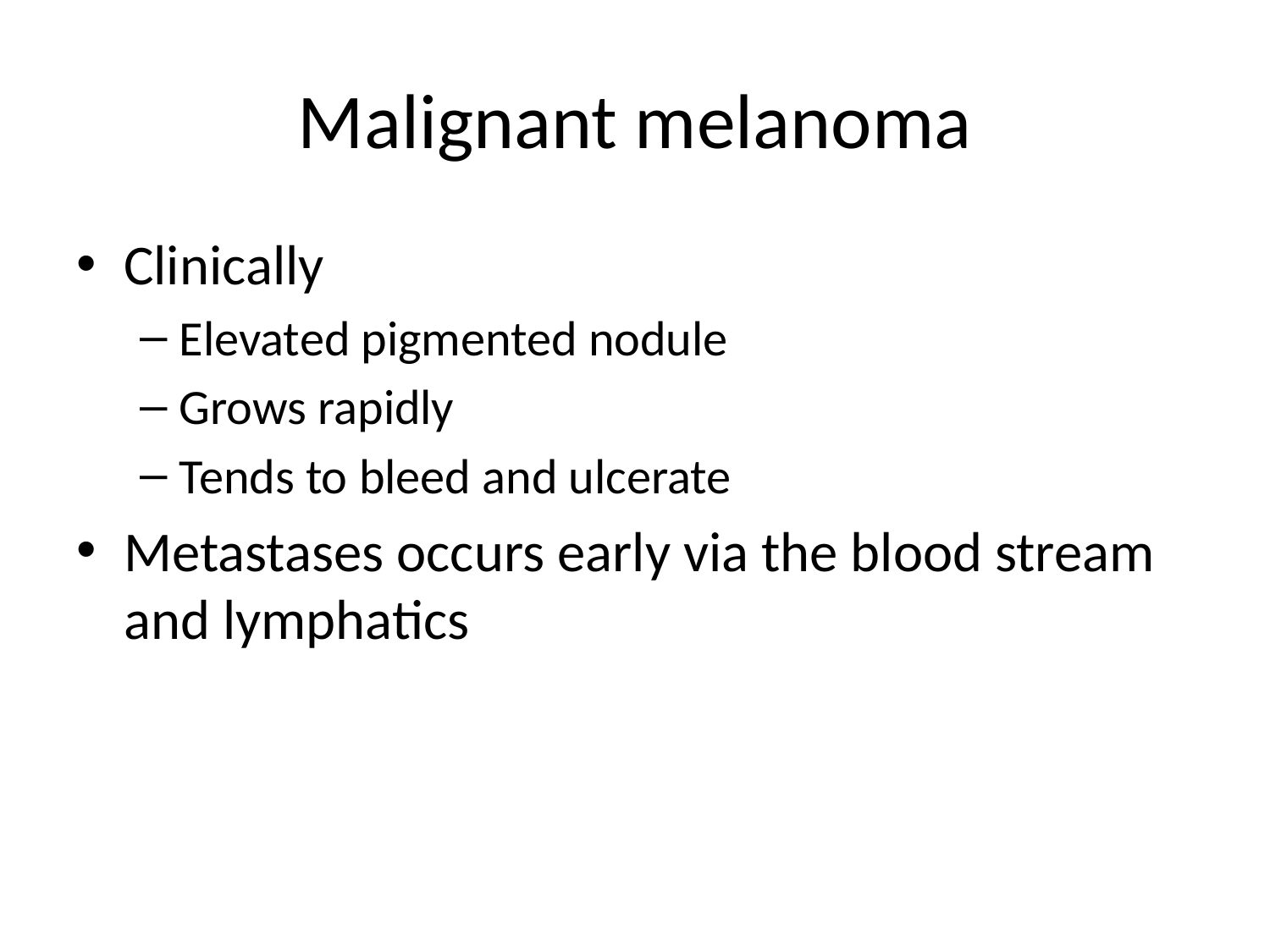

# Malignant melanoma
Clinically
Elevated pigmented nodule
Grows rapidly
Tends to bleed and ulcerate
Metastases occurs early via the blood stream and lymphatics